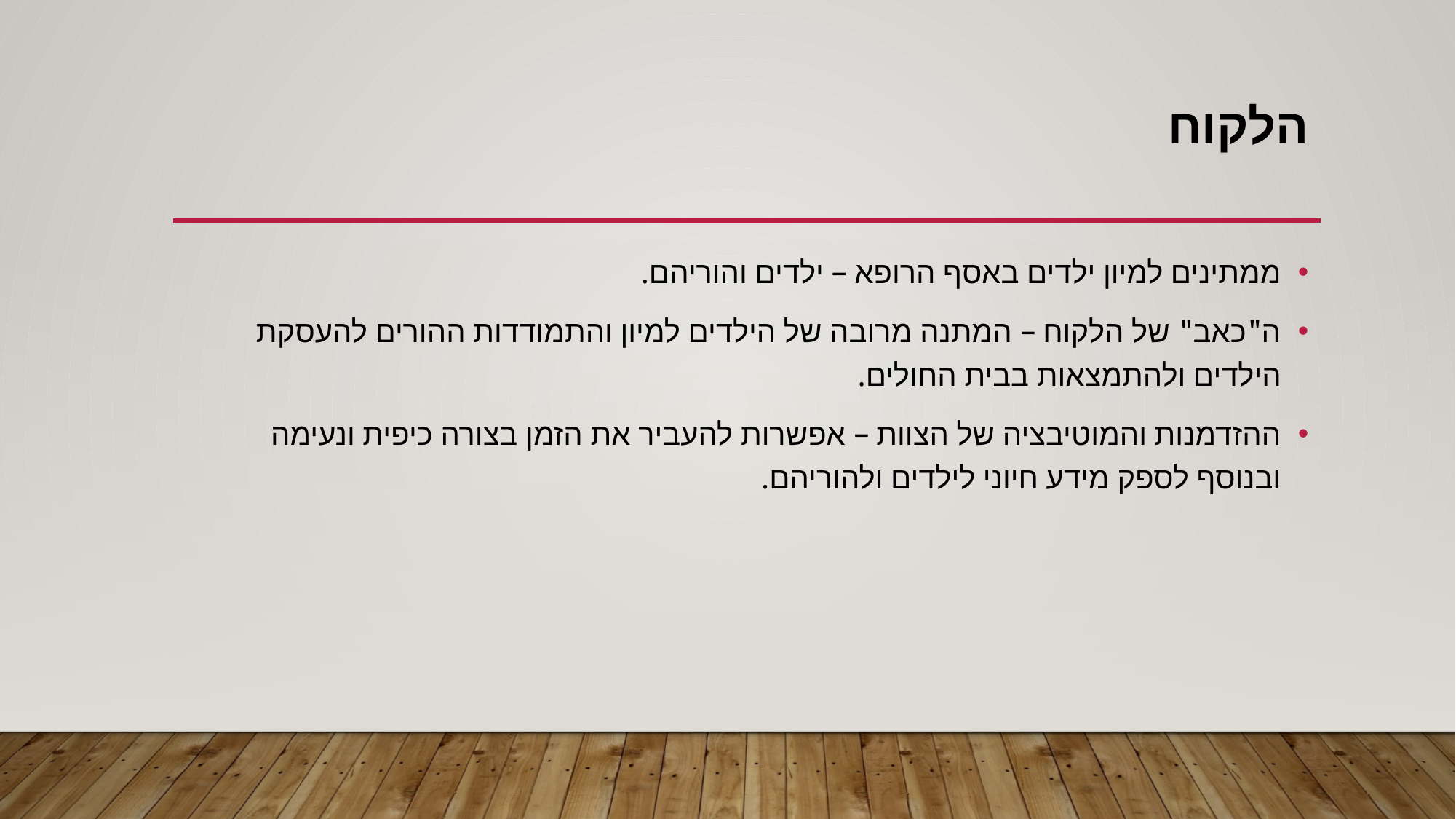

# הלקוח
ממתינים למיון ילדים באסף הרופא – ילדים והוריהם.
ה"כאב" של הלקוח – המתנה מרובה של הילדים למיון והתמודדות ההורים להעסקת הילדים ולהתמצאות בבית החולים.
ההזדמנות והמוטיבציה של הצוות – אפשרות להעביר את הזמן בצורה כיפית ונעימה ובנוסף לספק מידע חיוני לילדים ולהוריהם.